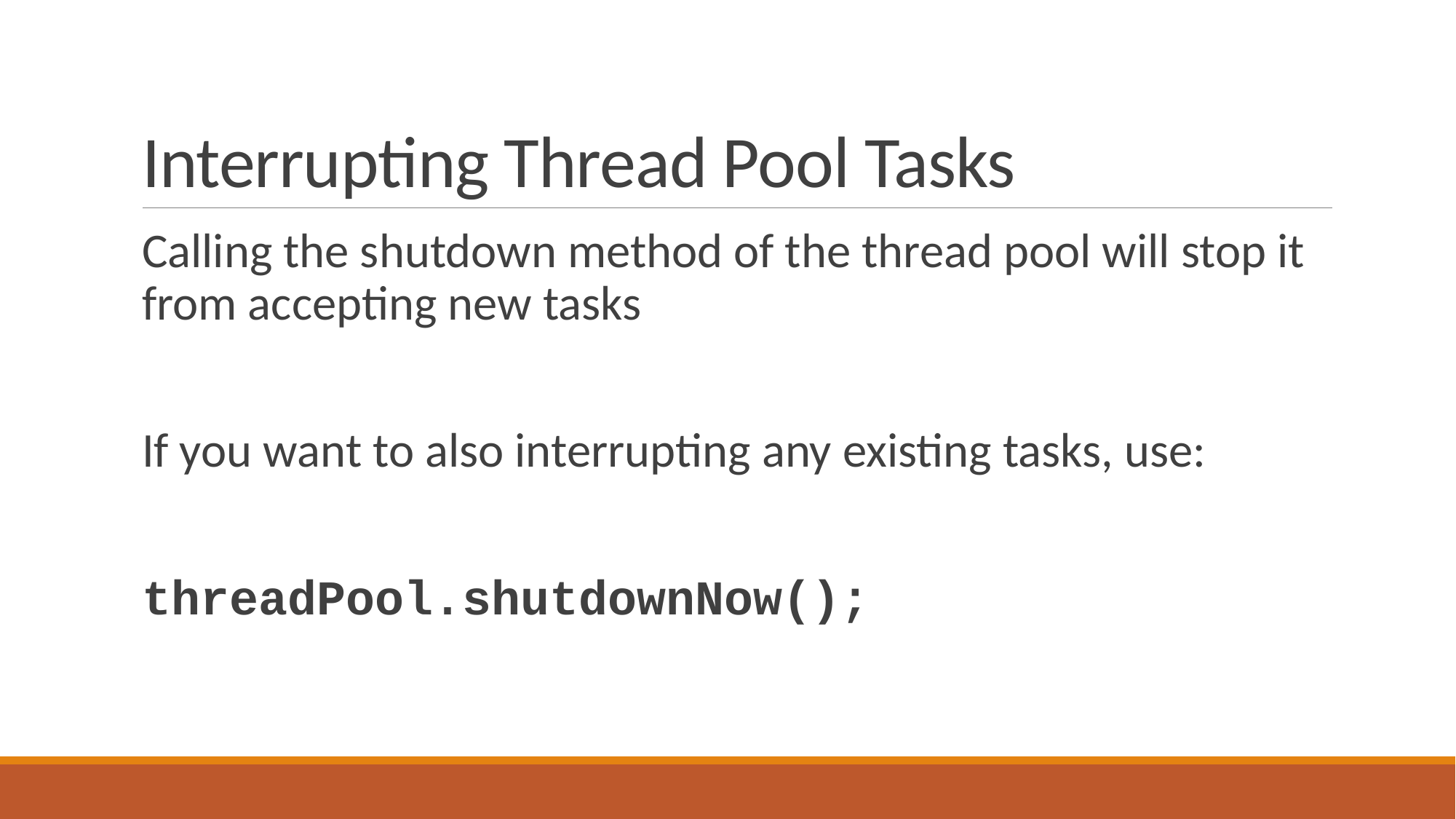

# Interrupting Thread Pool Tasks
Calling the shutdown method of the thread pool will stop it from accepting new tasks

If you want to also interrupting any existing tasks, use:

threadPool.shutdownNow();